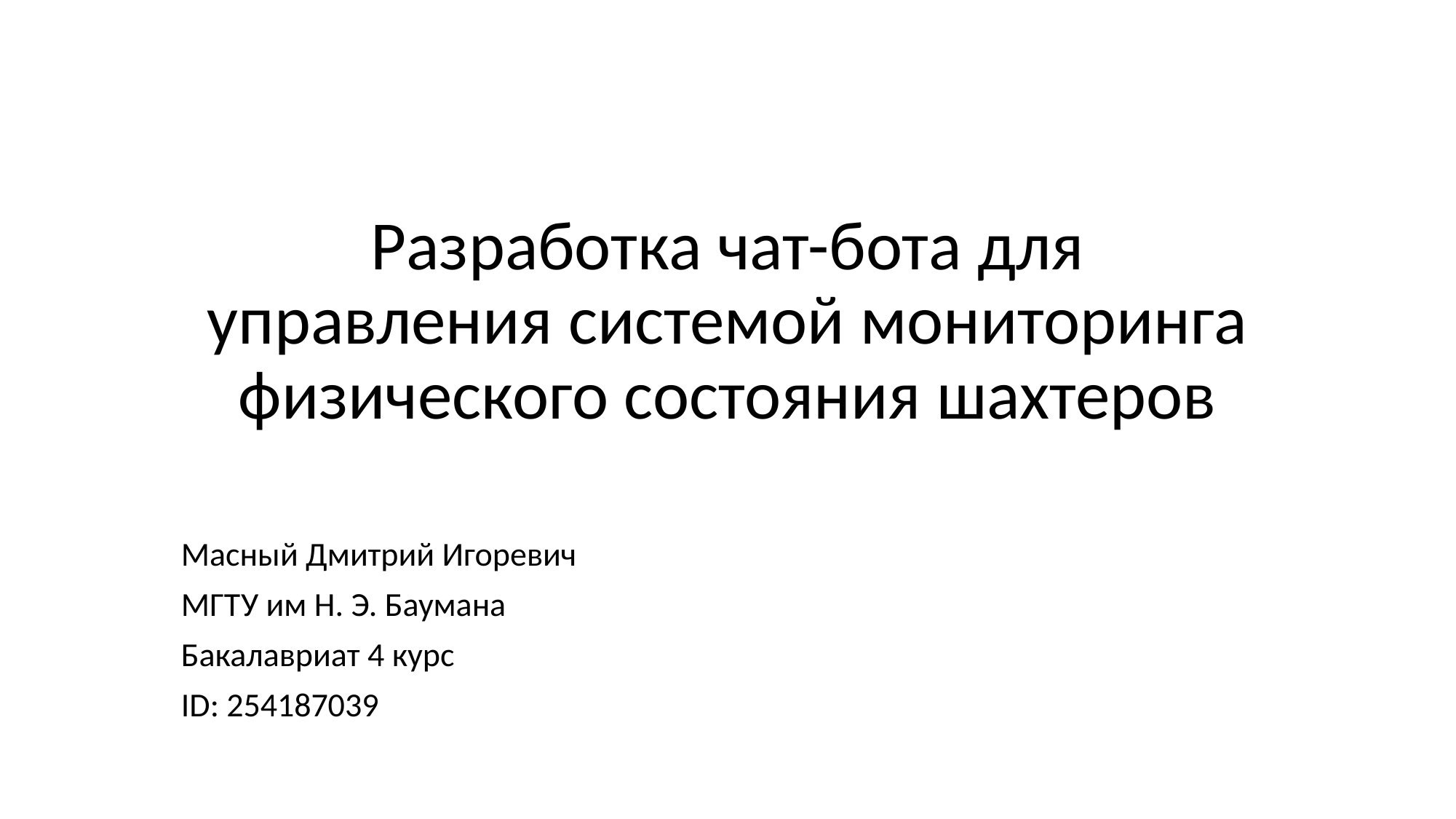

# Разработка чат-бота для управления системой мониторинга физического состояния шахтеров
Масный Дмитрий Игоревич
МГТУ им Н. Э. Баумана
Бакалавриат 4 курс
ID: 254187039